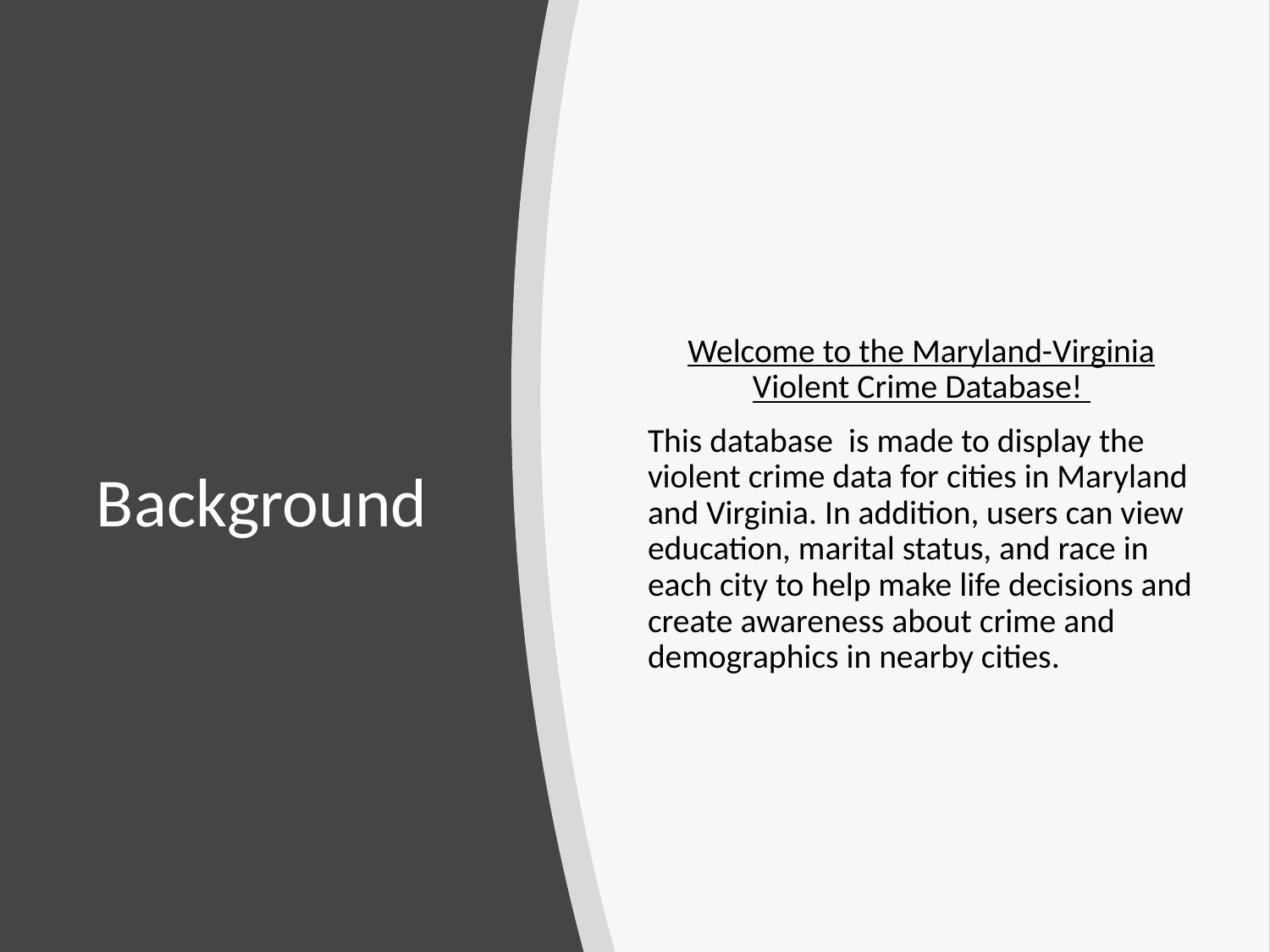

Welcome to the Maryland-Virginia Violent Crime Database!
This database  is made to display the violent crime data for cities in Maryland and Virginia. In addition, users can view education, marital status, and race in each city to help make life decisions and create awareness about crime and demographics in nearby cities.
# Background